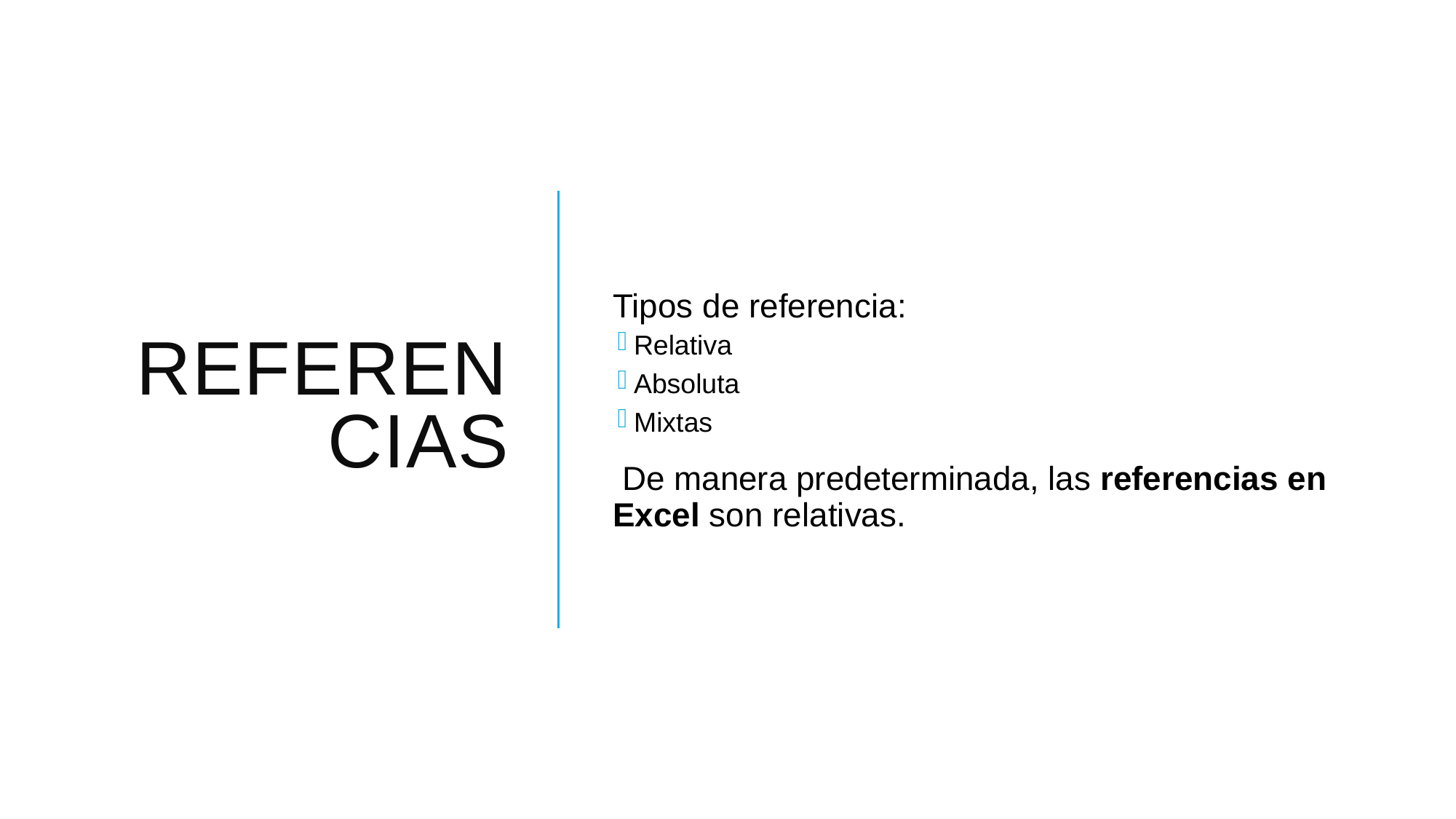

# Referencias

Tipos de referencia:
Relativa
Absoluta
Mixtas
 De manera predeterminada, las referencias en Excel son relativas.